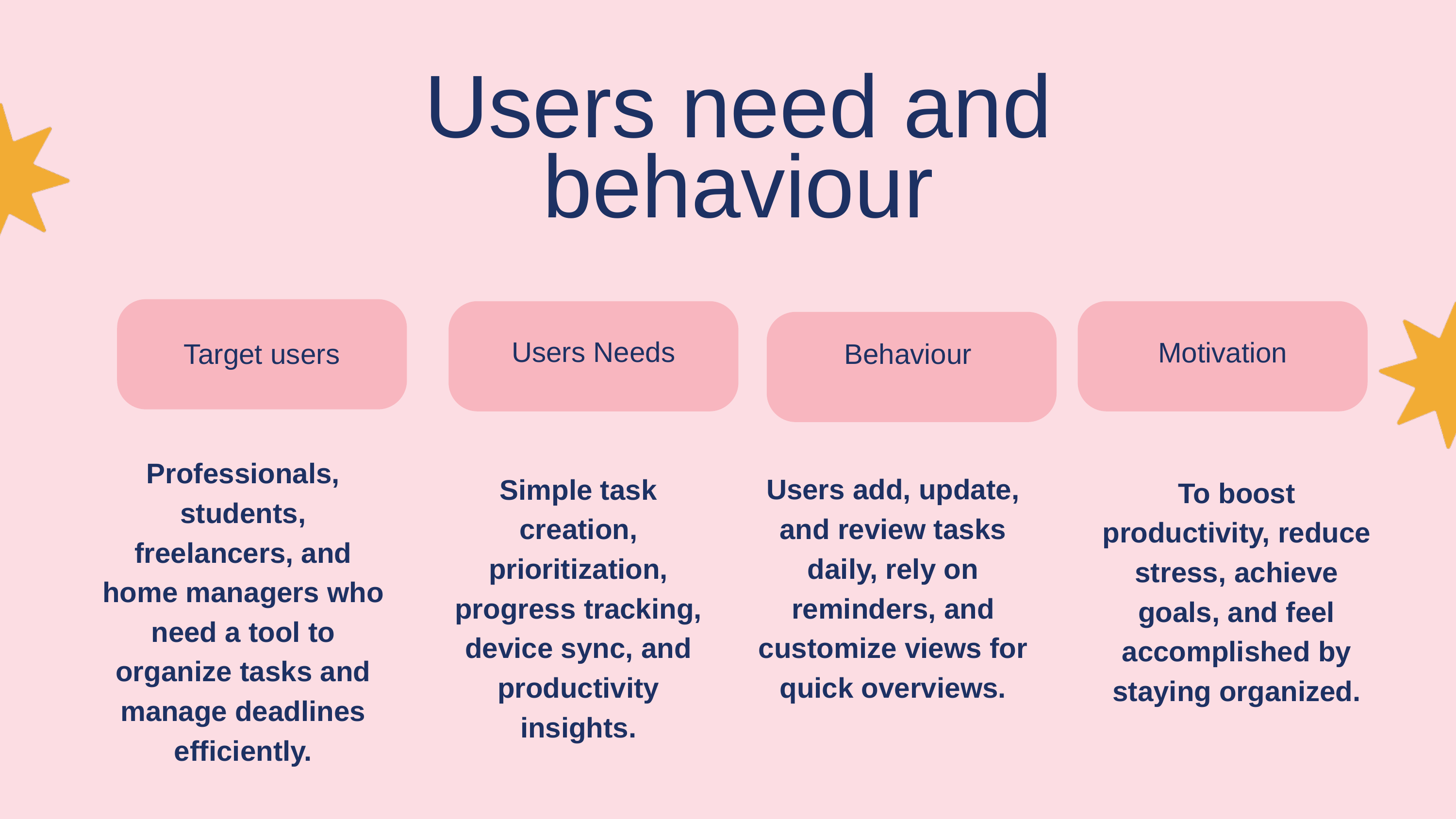

Users need and behaviour

Users Needs
Target users
Behaviour
Motivation
Professionals, students, freelancers, and home managers who need a tool to organize tasks and manage deadlines efficiently.
Simple task creation, prioritization, progress tracking, device sync, and productivity insights.

Users add, update, and review tasks daily, rely on reminders, and customize views for quick overviews.
To boost productivity, reduce stress, achieve goals, and feel accomplished by staying organized.